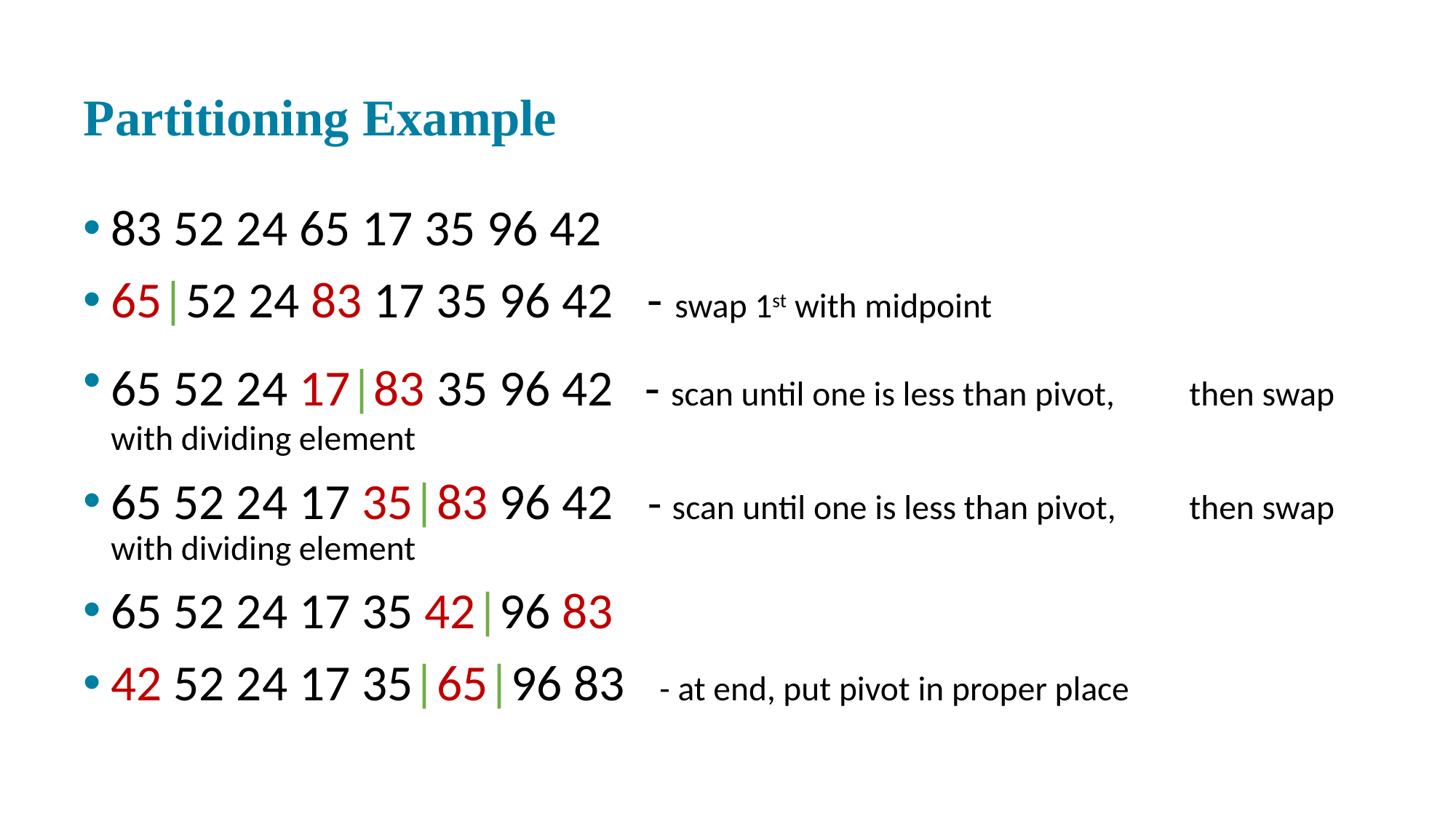

# Partitioning Example
83 52 24 65 17 35 96 42
65|52 24 83 17 35 96 42   - swap 1st with midpoint
65 52 24 17|83 35 96 42  - scan until one is less than pivot,    							then swap with dividing element
65 52 24 17 35|83 96 42   - scan until one is less than pivot,    							then swap with dividing element
65 52 24 17 35 42|96 83
42 52 24 17 35|65|96 83   - at end, put pivot in proper place